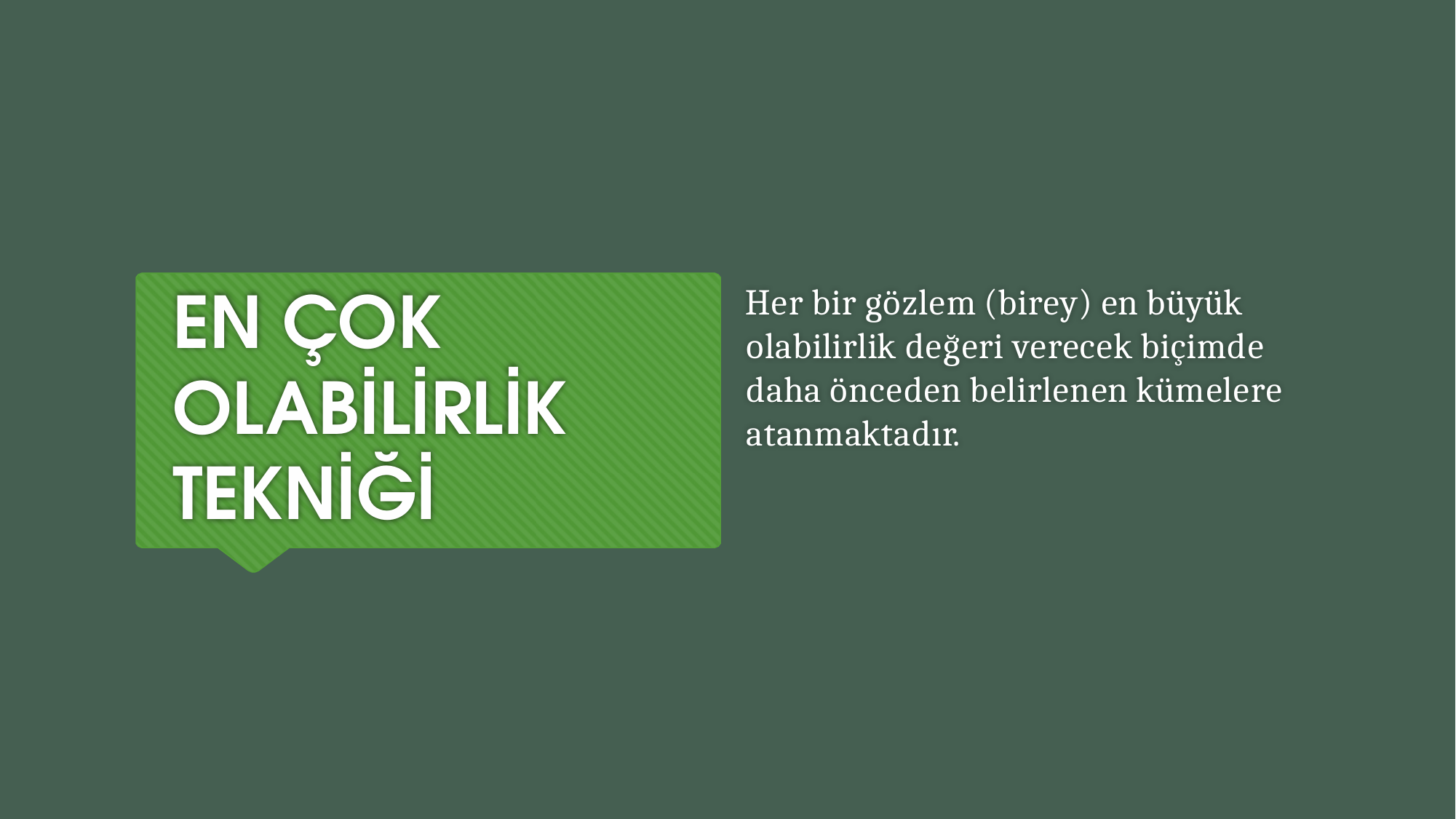

Her bir gözlem (birey) en büyük olabilirlik değeri verecek biçimde daha önceden belirlenen kümelere atanmaktadır.

# EN ÇOK OLABİLİRLİK TEKNİĞİ